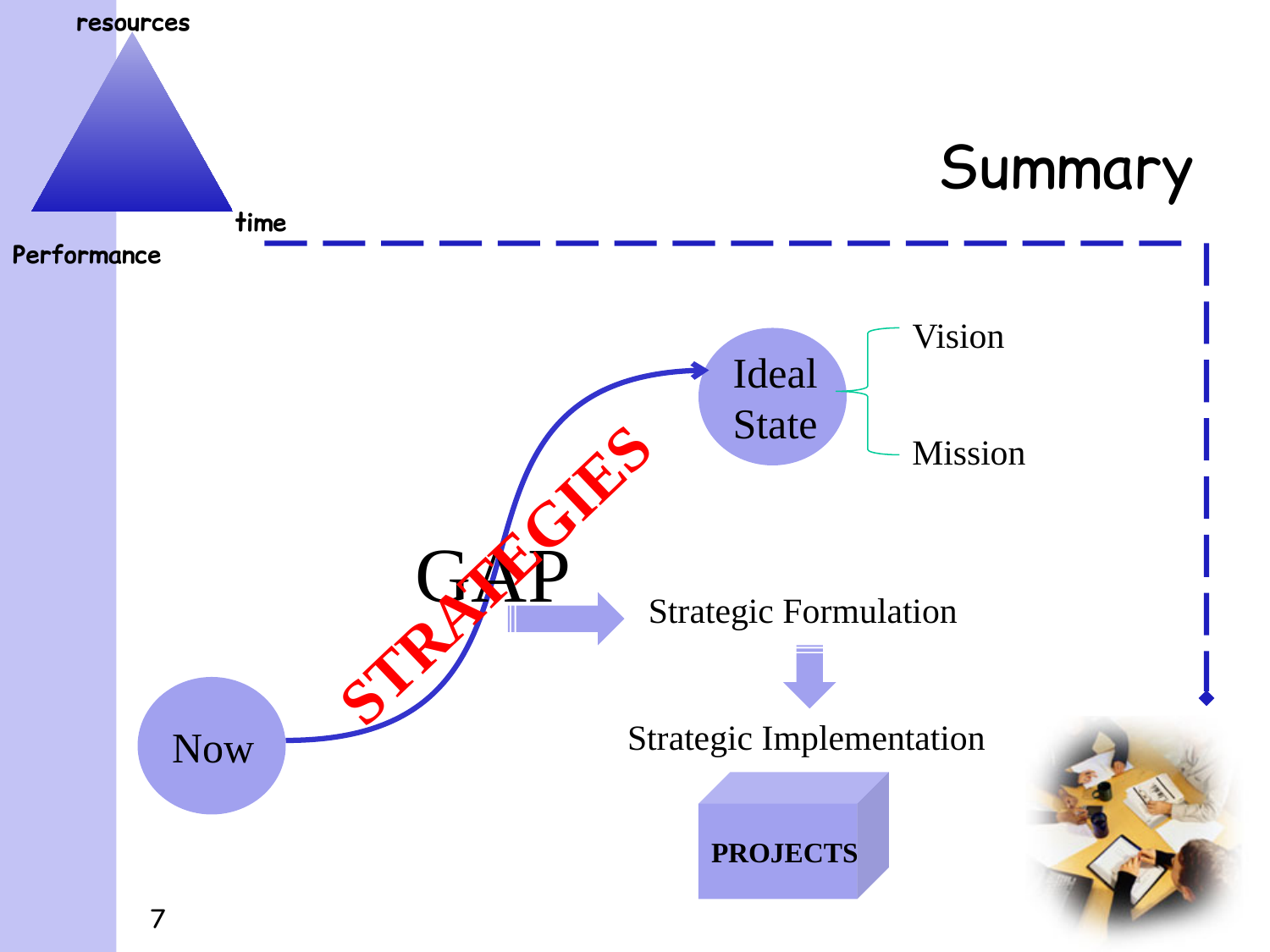

# Summary
Vision
Ideal
State

Mission
GAP
STRATEGIES
Strategic Formulation

Strategic Implementation
Now
PROJECTS

7